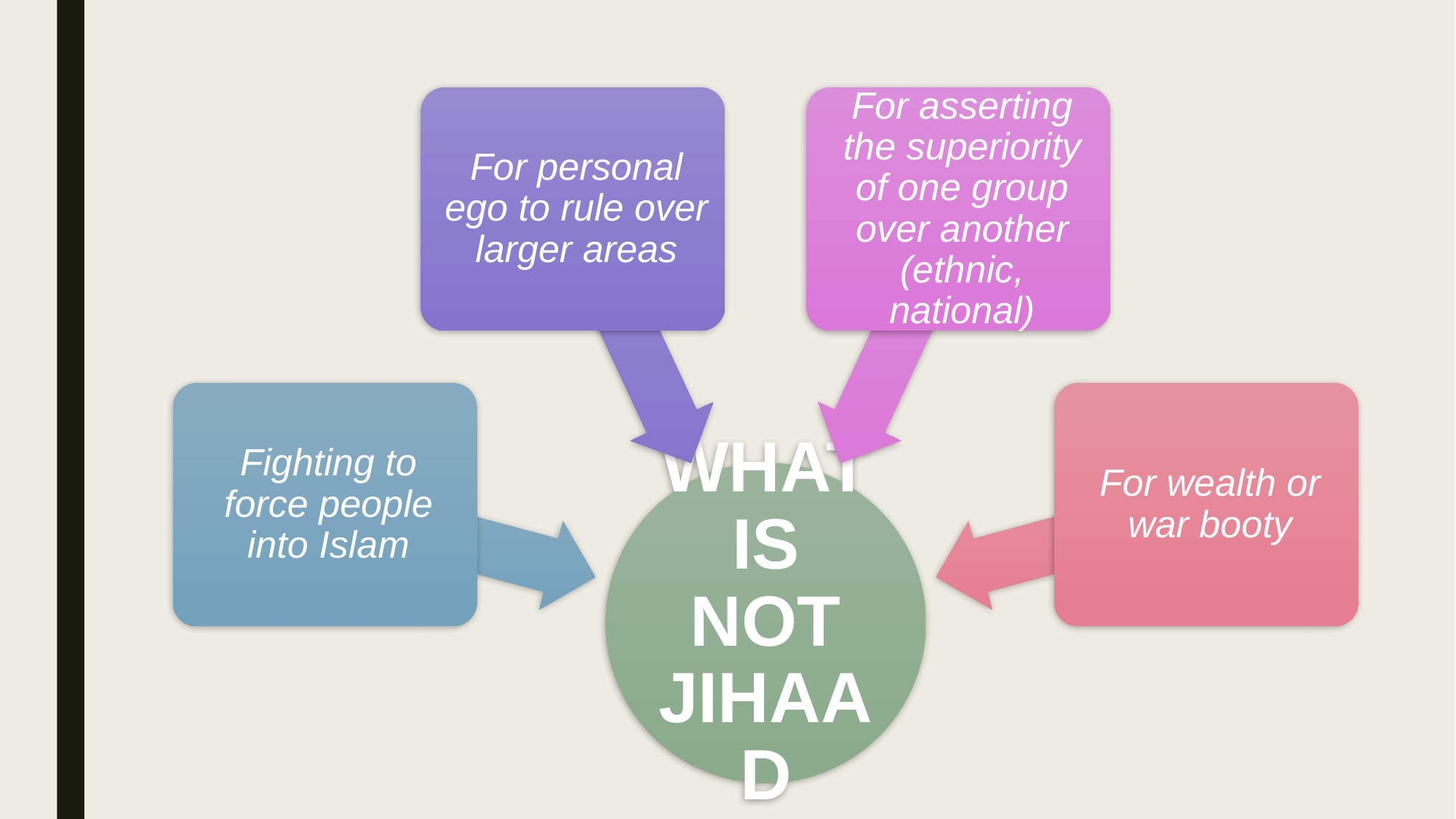

WHAT IS NOT JIHAAD
Fighting to force people into Islam
For personal ego to rule over larger areas
For asserting the superiority of one group over another (ethnic, national)
For wealth or war booty